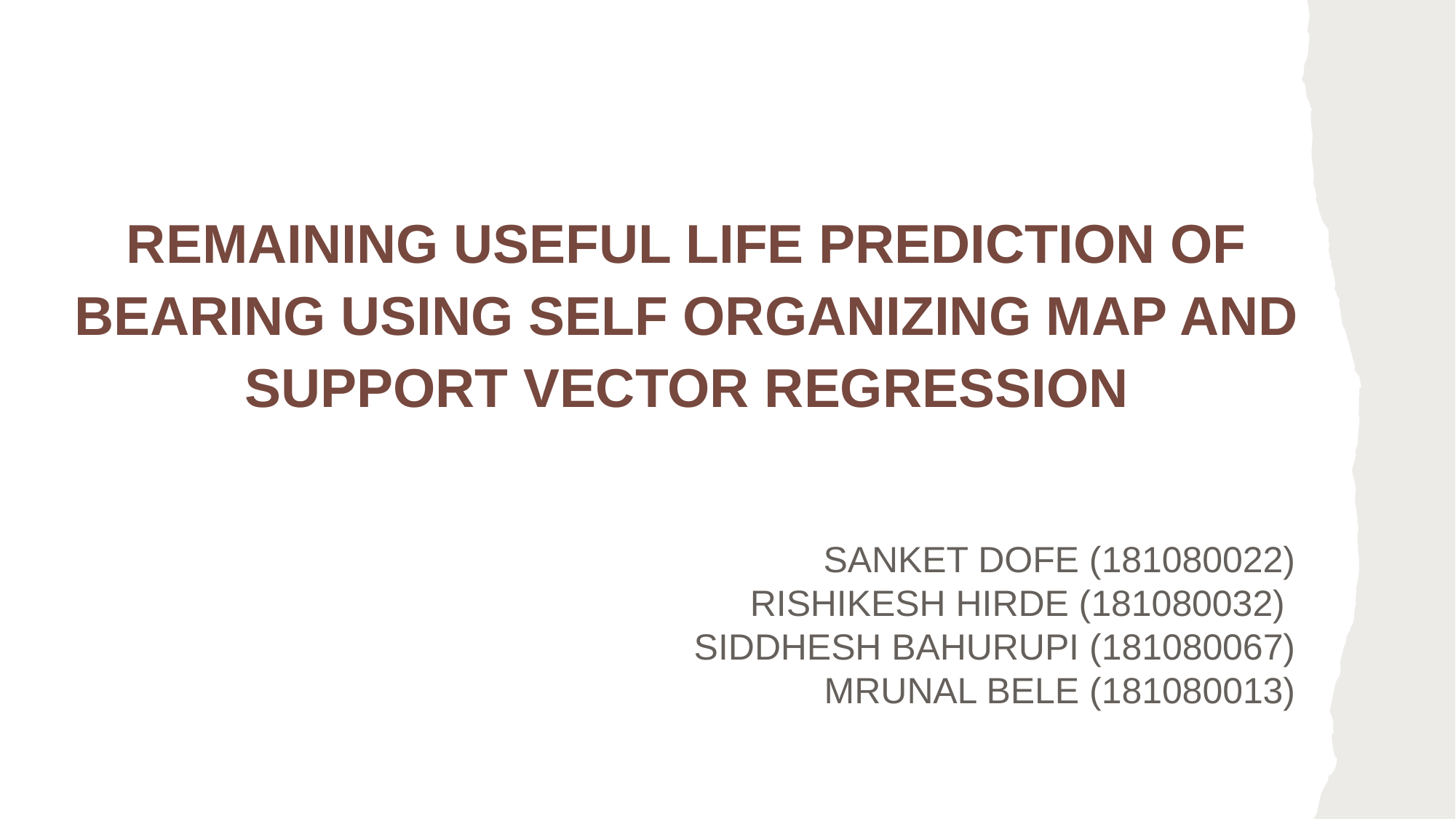

# REMAINING USEFUL LIFE PREDICTION OF BEARING USING SELF ORGANIZING MAP AND SUPPORT VECTOR REGRESSION
SANKET DOFE (181080022)
RISHIKESH HIRDE (181080032)
SIDDHESH BAHURUPI (181080067)
MRUNAL BELE (181080013)